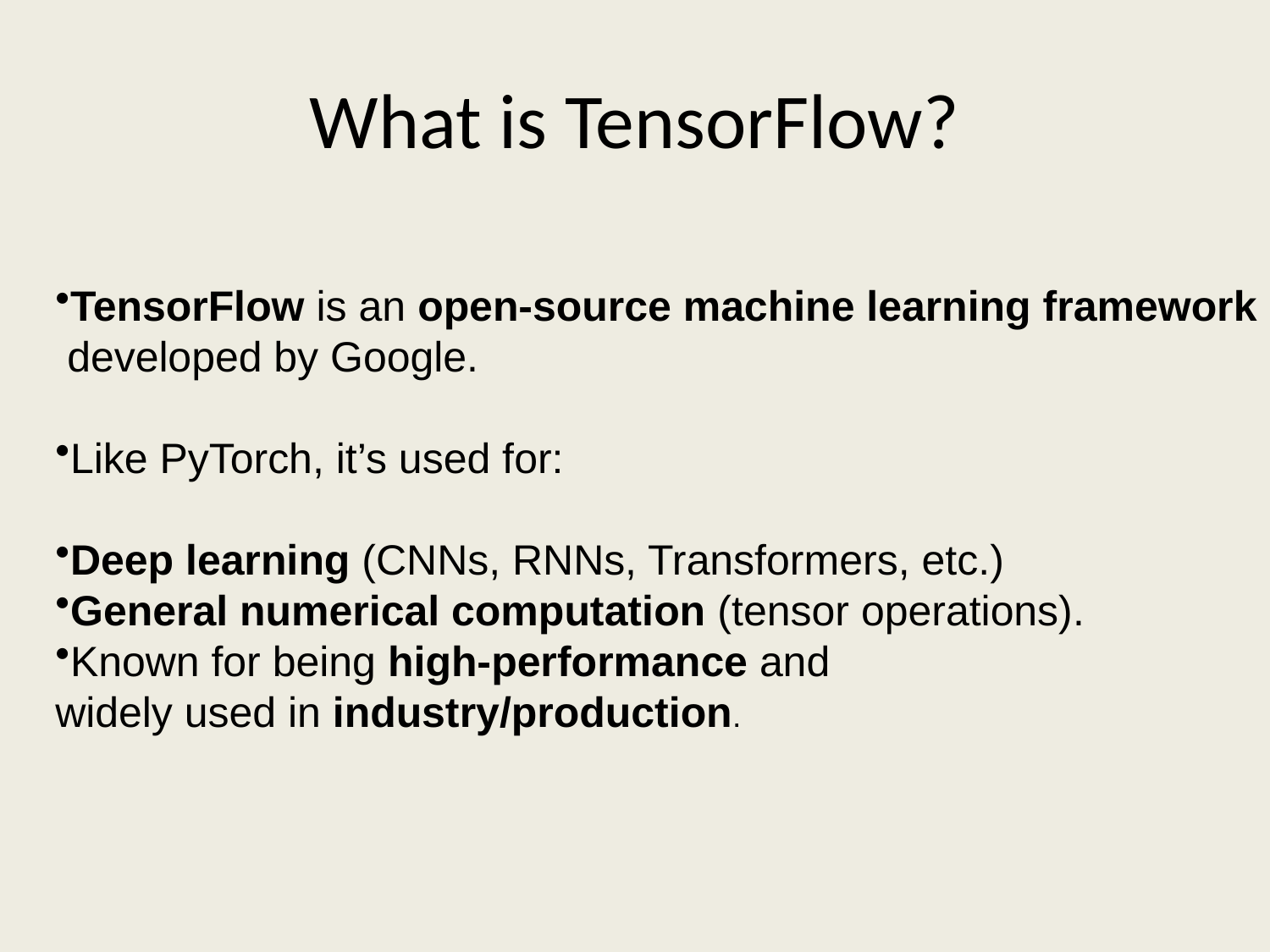

# What is TensorFlow?
TensorFlow is an open-source machine learning framework
 developed by Google.

Like PyTorch, it’s used for:
Deep learning (CNNs, RNNs, Transformers, etc.)
General numerical computation (tensor operations).
Known for being high-performance and
widely used in industry/production.